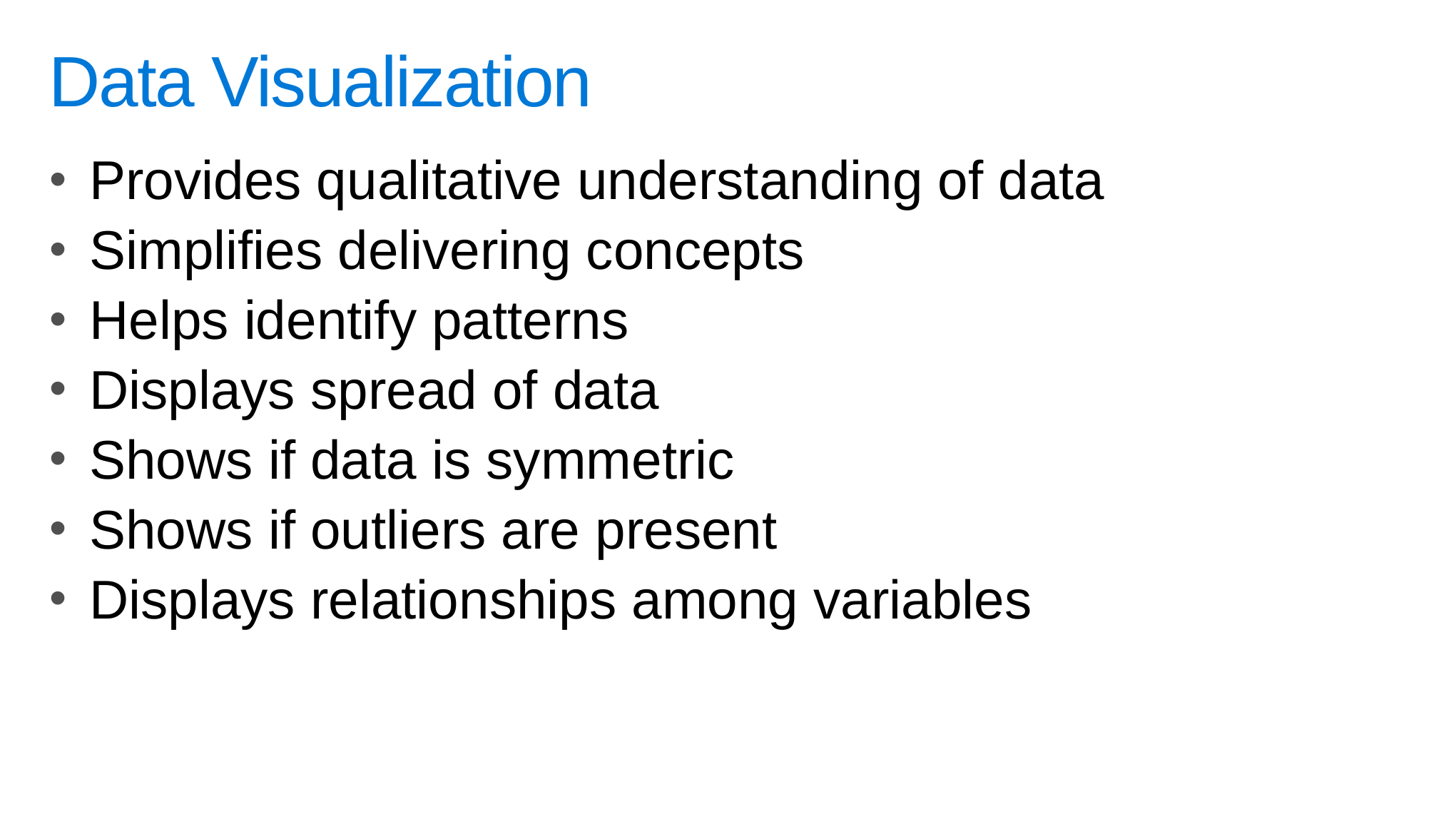

# Data Visualization
Provides qualitative understanding of data
Simplifies delivering concepts
Helps identify patterns
Displays spread of data
Shows if data is symmetric
Shows if outliers are present
Displays relationships among variables